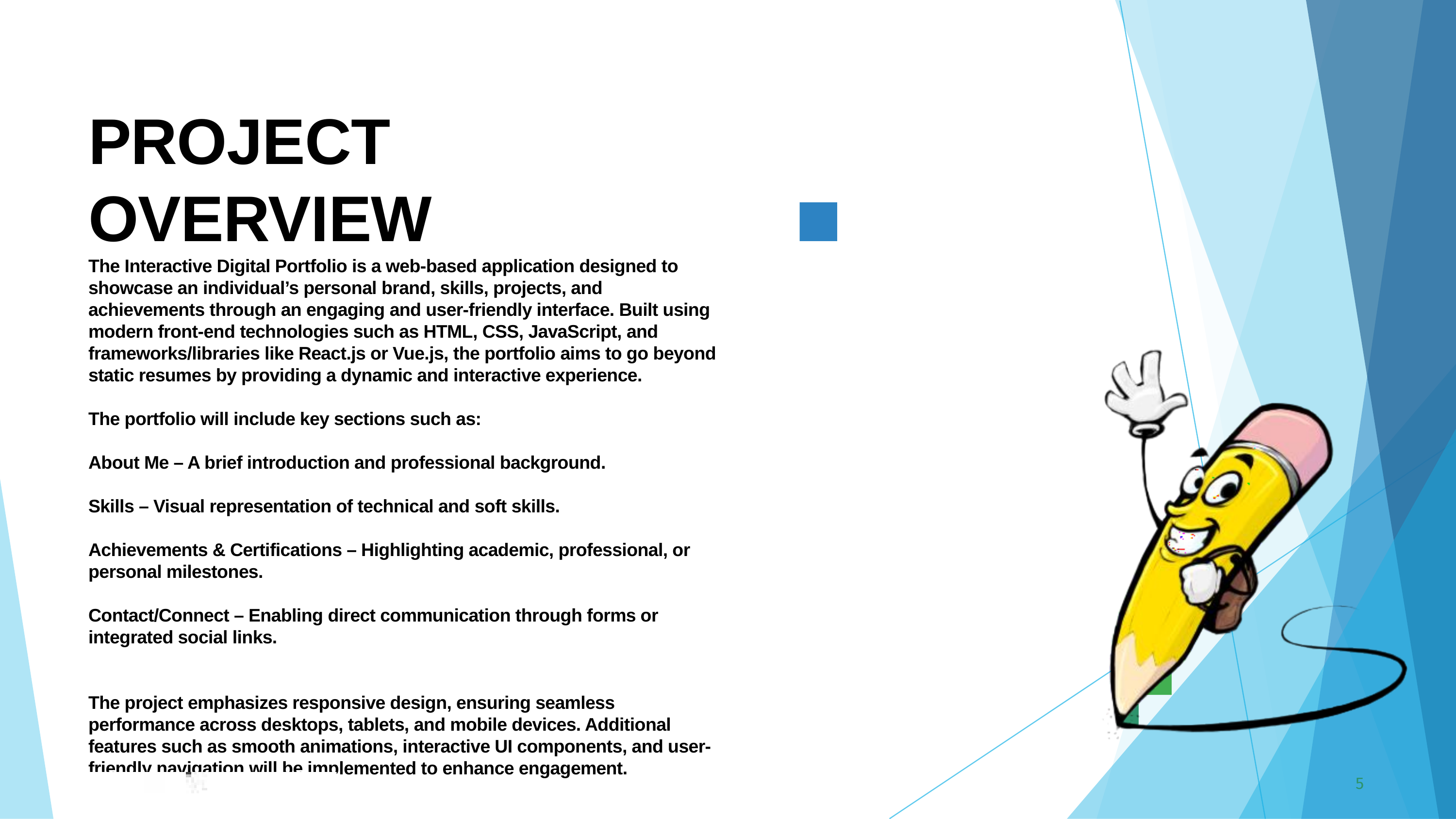

PROJECT	OVERVIEW
The Interactive Digital Portfolio is a web-based application designed to showcase an individual’s personal brand, skills, projects, and achievements through an engaging and user-friendly interface. Built using modern front-end technologies such as HTML, CSS, JavaScript, and frameworks/libraries like React.js or Vue.js, the portfolio aims to go beyond static resumes by providing a dynamic and interactive experience.

The portfolio will include key sections such as:

About Me – A brief introduction and professional background.

Skills – Visual representation of technical and soft skills.

Achievements & Certifications – Highlighting academic, professional, or personal milestones.

Contact/Connect – Enabling direct communication through forms or integrated social links.

The project emphasizes responsive design, ensuring seamless performance across desktops, tablets, and mobile devices. Additional features such as smooth animations, interactive UI components, and user-friendly navigation will be implemented to enhance engagement.

5